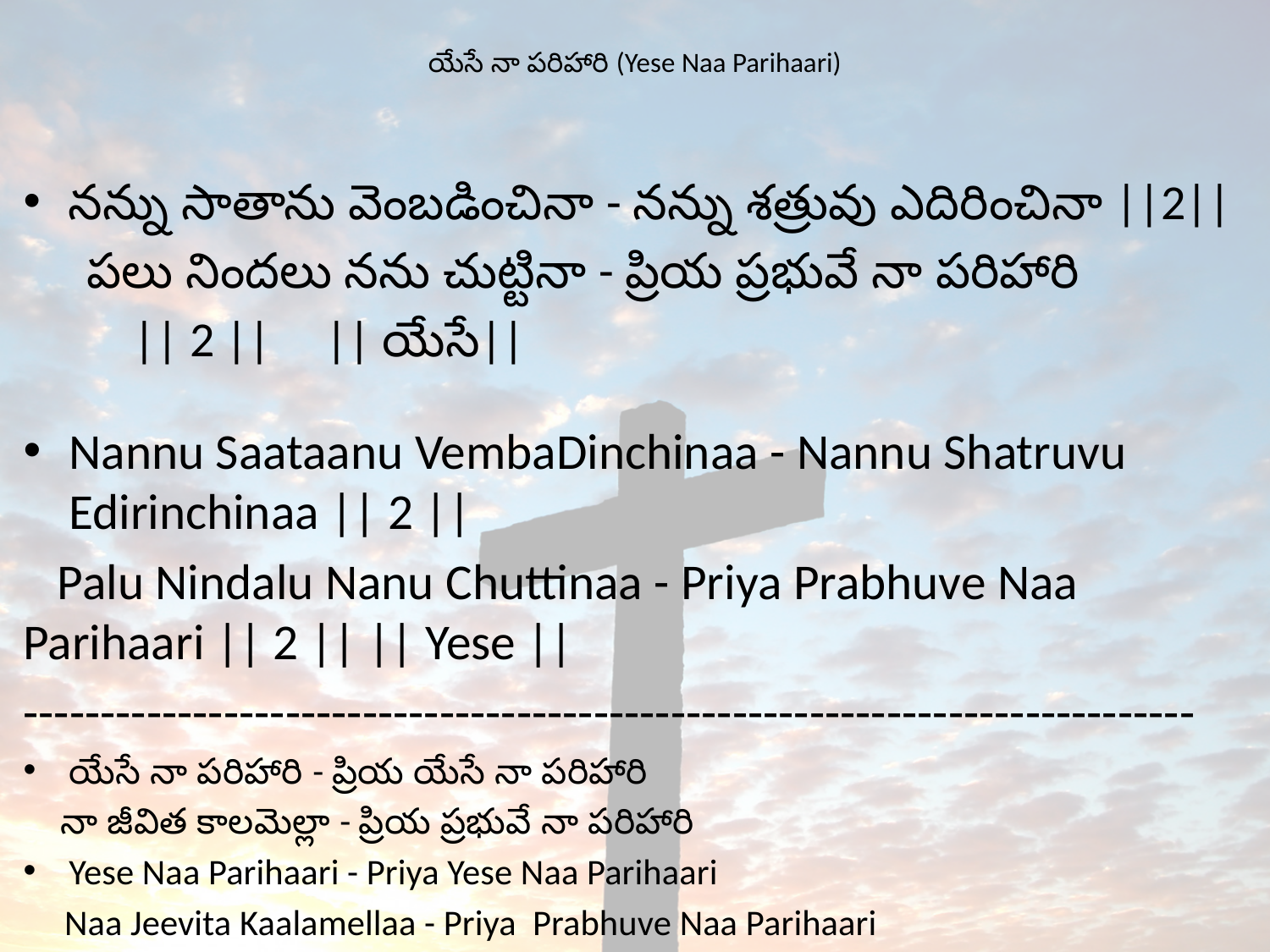

# యేసే నా పరిహారి (Yese Naa Parihaari)

నన్ను సాతాను వెంబడించినా - నన్ను శత్రువు ఎదిరించినా ||2||
     పలు నిందలు నను చుట్టినా - ప్రియ ప్రభువే నా పరిహారి
	|| 2 ||     || యేసే||

Nannu Saataanu VembaDinchinaa - Nannu Shatruvu Edirinchinaa || 2 ||
   Palu Nindalu Nanu Chuttinaa - Priya Prabhuve Naa     	Parihaari || 2 || || Yese ||
----------------------------------------------------------------------------
యేసే నా పరిహారి - ప్రియ యేసే నా పరిహారి
    నా జీవిత కాలమెల్లా - ప్రియ ప్రభువే నా పరిహారి
Yese Naa Parihaari - Priya Yese Naa Parihaari
     Naa Jeevita Kaalamellaa - Priya  Prabhuve Naa Parihaari